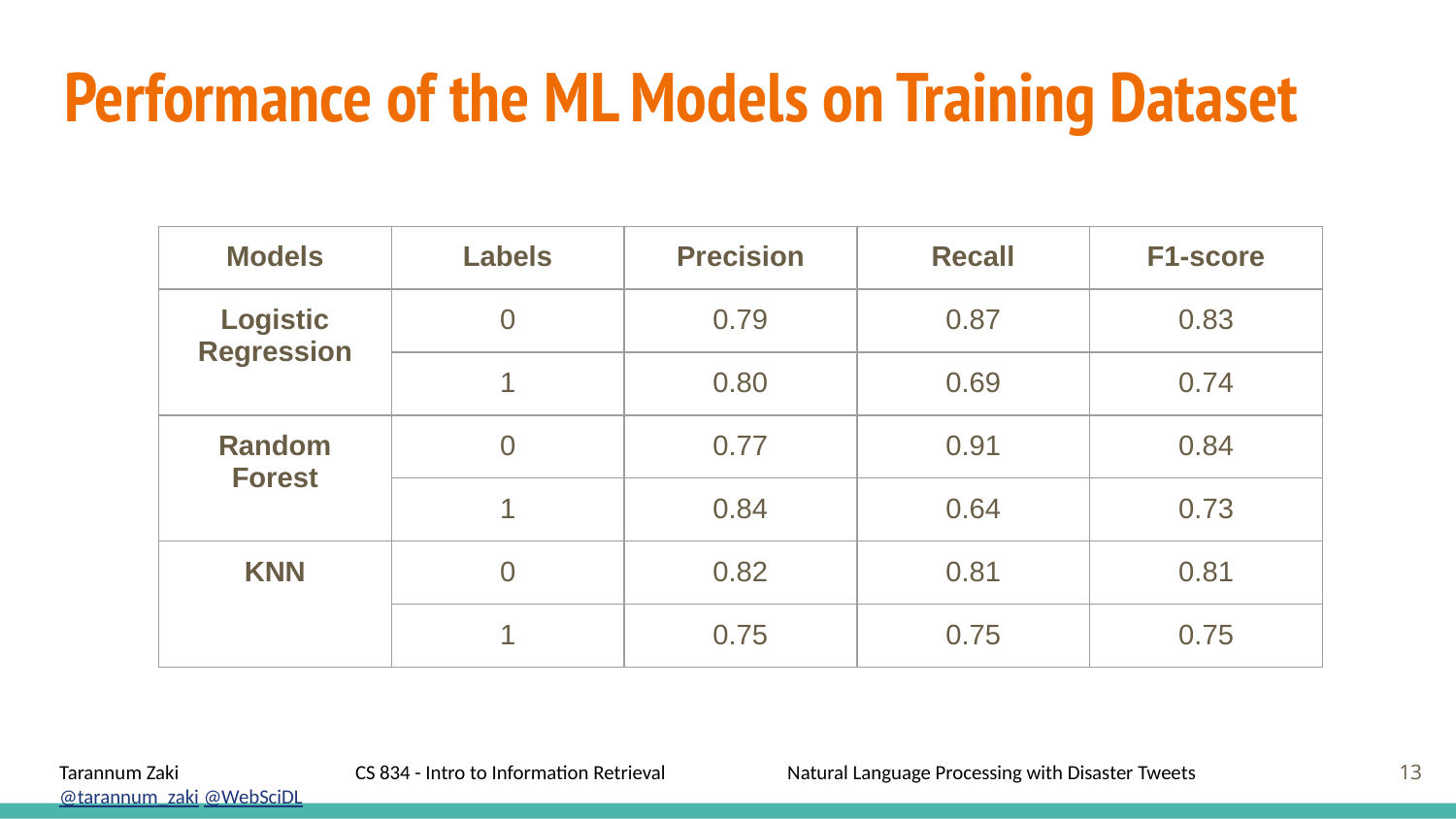

# Performance of the ML Models on Training Dataset
| Models | Labels | Precision | Recall | F1-score |
| --- | --- | --- | --- | --- |
| Logistic Regression | 0 | 0.79 | 0.87 | 0.83 |
|  | 1 | 0.80 | 0.69 | 0.74 |
| Random Forest | 0 | 0.77 | 0.91 | 0.84 |
|  | 1 | 0.84 | 0.64 | 0.73 |
| KNN | 0 | 0.82 | 0.81 | 0.81 |
|  | 1 | 0.75 | 0.75 | 0.75 |
13
Tarannum Zaki		 CS 834 - Intro to Information Retrieval	Natural Language Processing with Disaster Tweets		@tarannum_zaki @WebSciDL